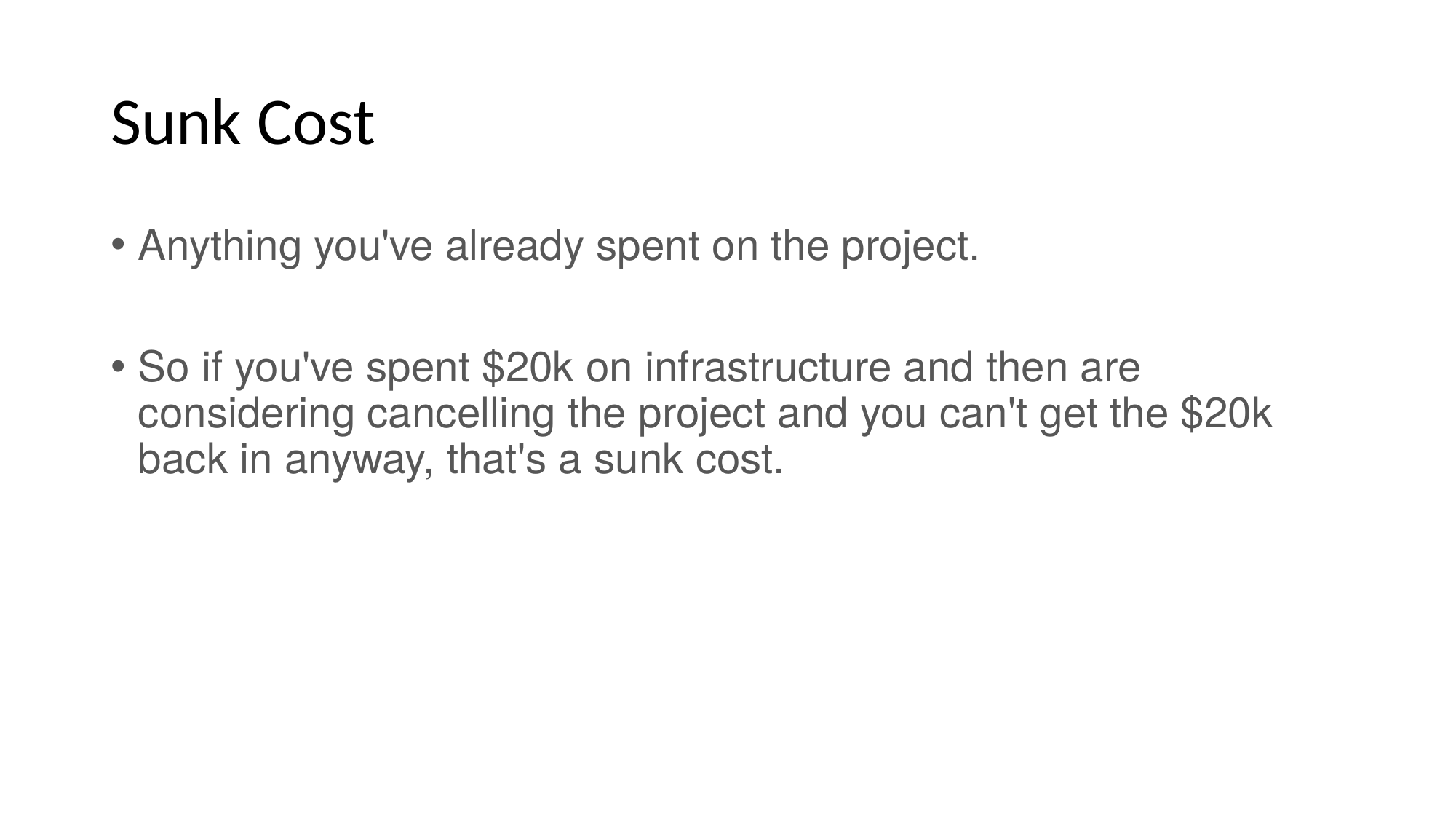

# Sunk Cost
Anything you've already spent on the project.

So if you've spent $20k on infrastructure and then are considering cancelling the project and you can't get the $20k back in anyway, that's a sunk cost.